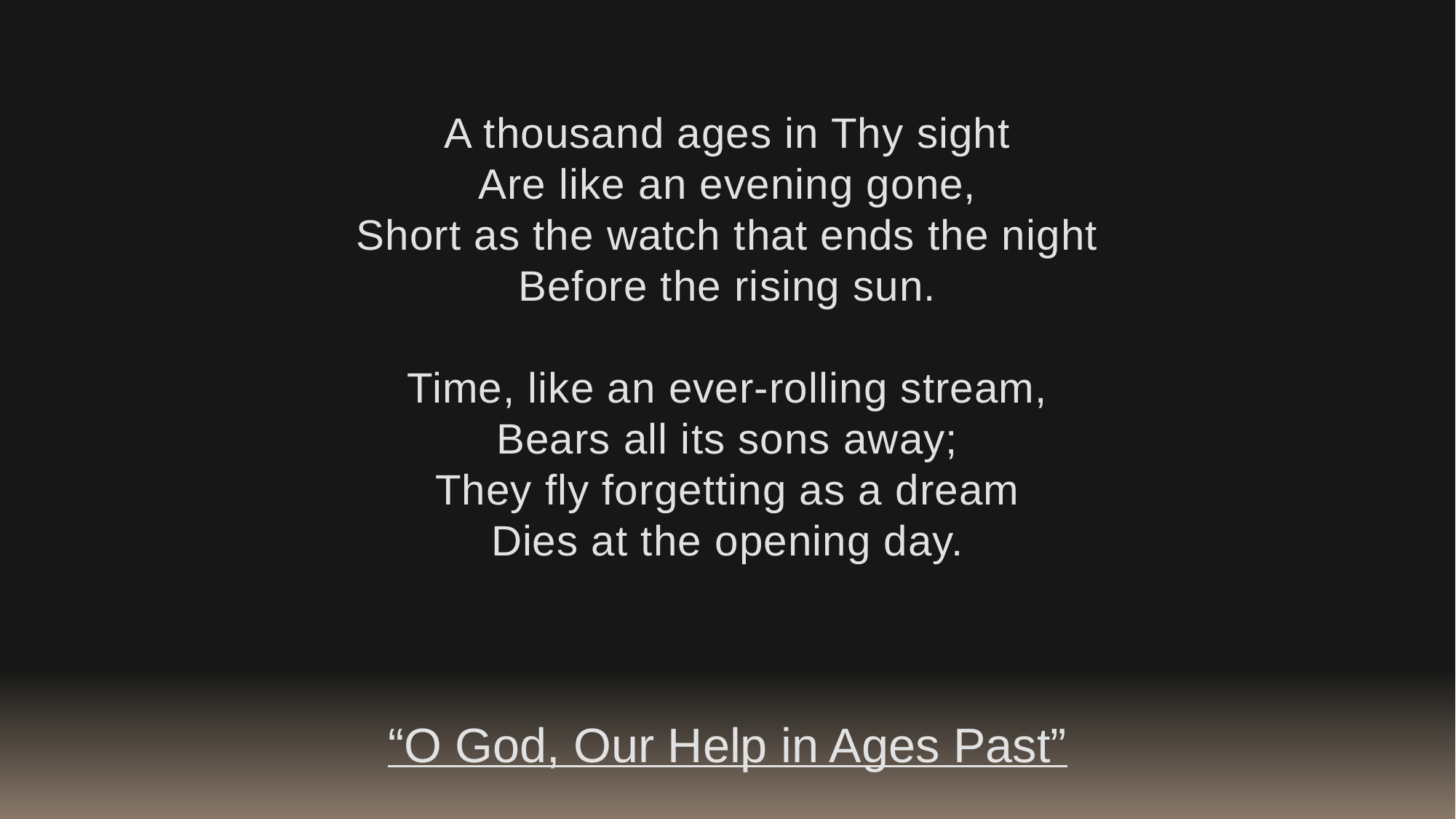

A thousand ages in Thy sight
Are like an evening gone,
Short as the watch that ends the night
Before the rising sun.

Time, like an ever-rolling stream,
Bears all its sons away;
They fly forgetting as a dream
Dies at the opening day.

“O God, Our Help in Ages Past”